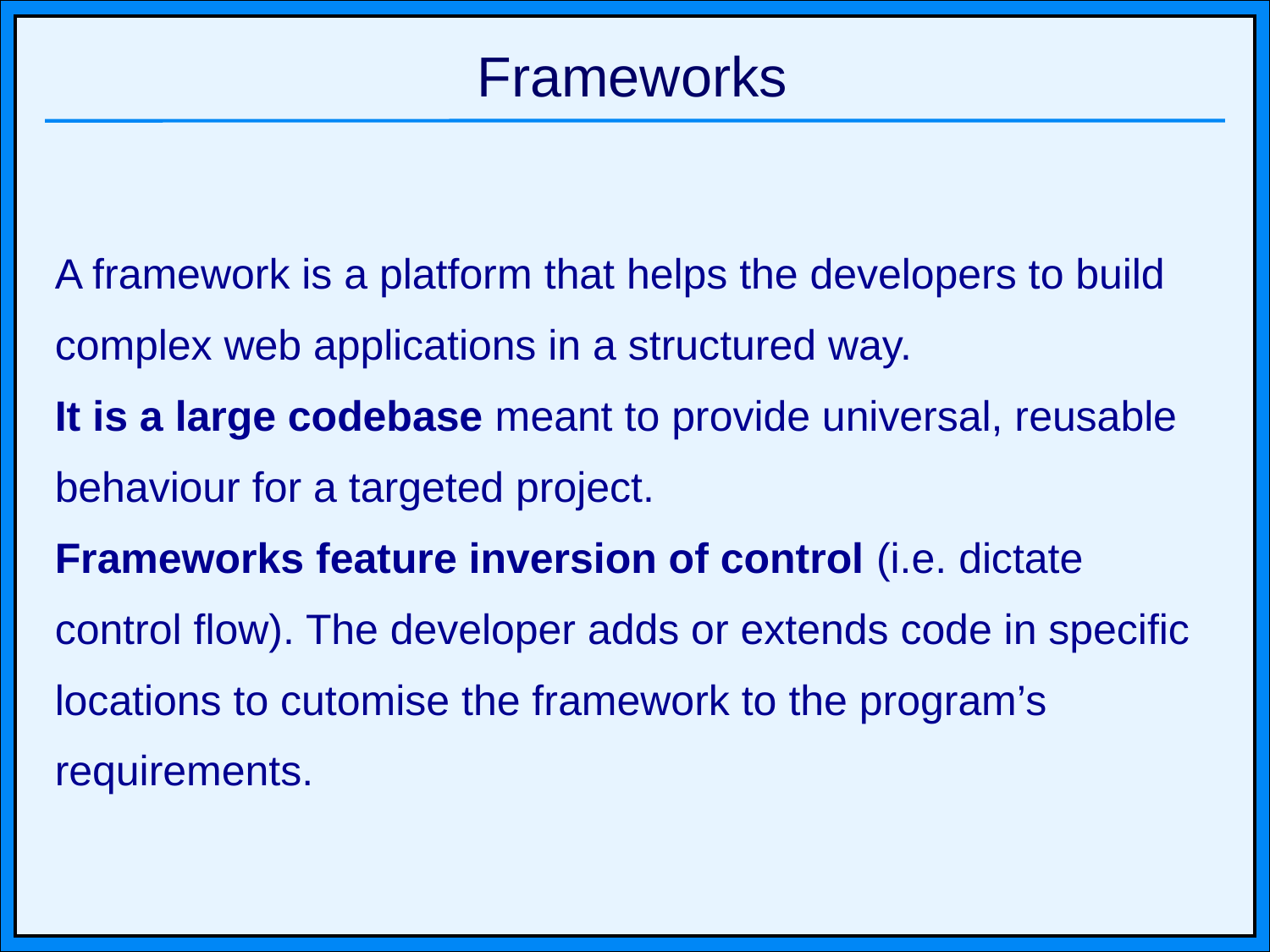

# Frameworks

A framework is a platform that helps the developers to build complex web applications in a structured way.
It is a large codebase meant to provide universal, reusable behaviour for a targeted project.
Frameworks feature inversion of control (i.e. dictate control flow). The developer adds or extends code in specific locations to cutomise the framework to the program’s requirements.